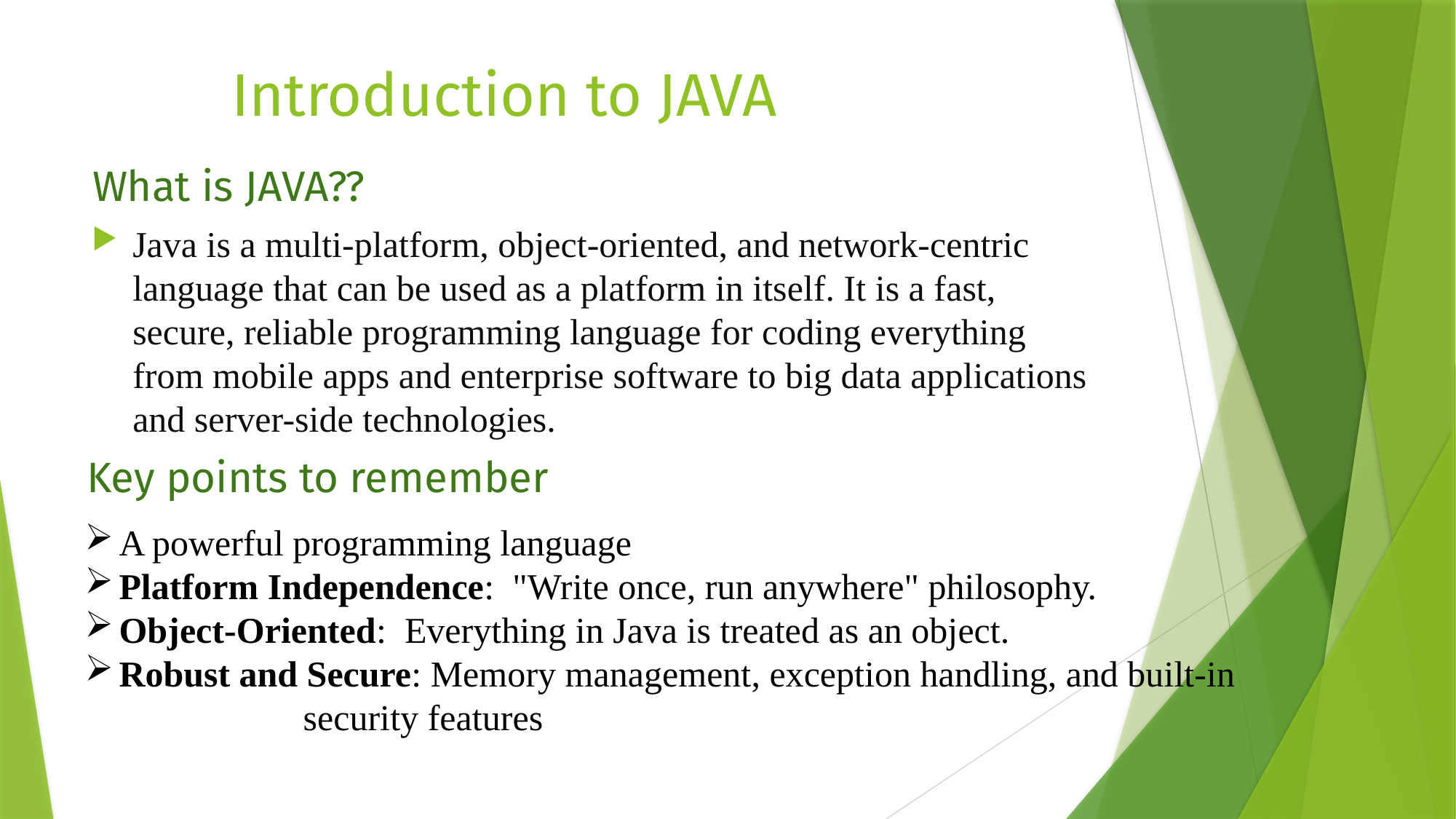

# Introduction to JAVA
What is JAVA??
Java is a multi-platform, object-oriented, and network-centric language that can be used as a platform in itself. It is a fast, secure, reliable programming language for coding everything from mobile apps and enterprise software to big data applications and server-side technologies.
Key points to remember
A powerful programming language
Platform Independence:  "Write once, run anywhere" philosophy.
Object-Oriented:  Everything in Java is treated as an object.
Robust and Secure: Memory management, exception handling, and built-in
                        security features